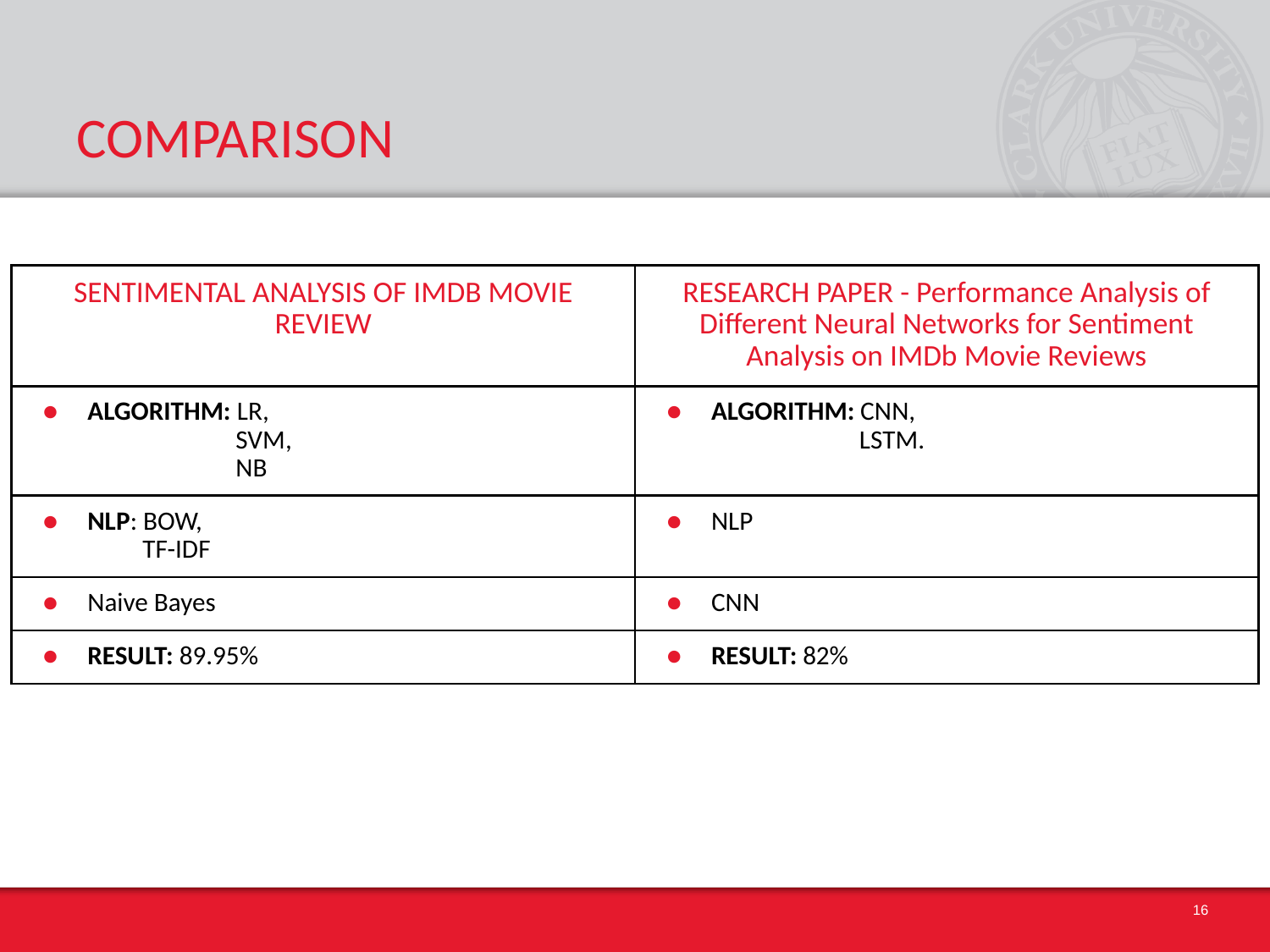

# COMPARISON
| SENTIMENTAL ANALYSIS OF IMDB MOVIE REVIEW | RESEARCH PAPER - Performance Analysis of Different Neural Networks for Sentiment Analysis on IMDb Movie Reviews |
| --- | --- |
| ALGORITHM: LR, SVM, NB | ALGORITHM: CNN, LSTM. |
| NLP: BOW, TF-IDF | NLP |
| Naive Bayes | CNN |
| RESULT: 89.95% | RESULT: 82% |
16